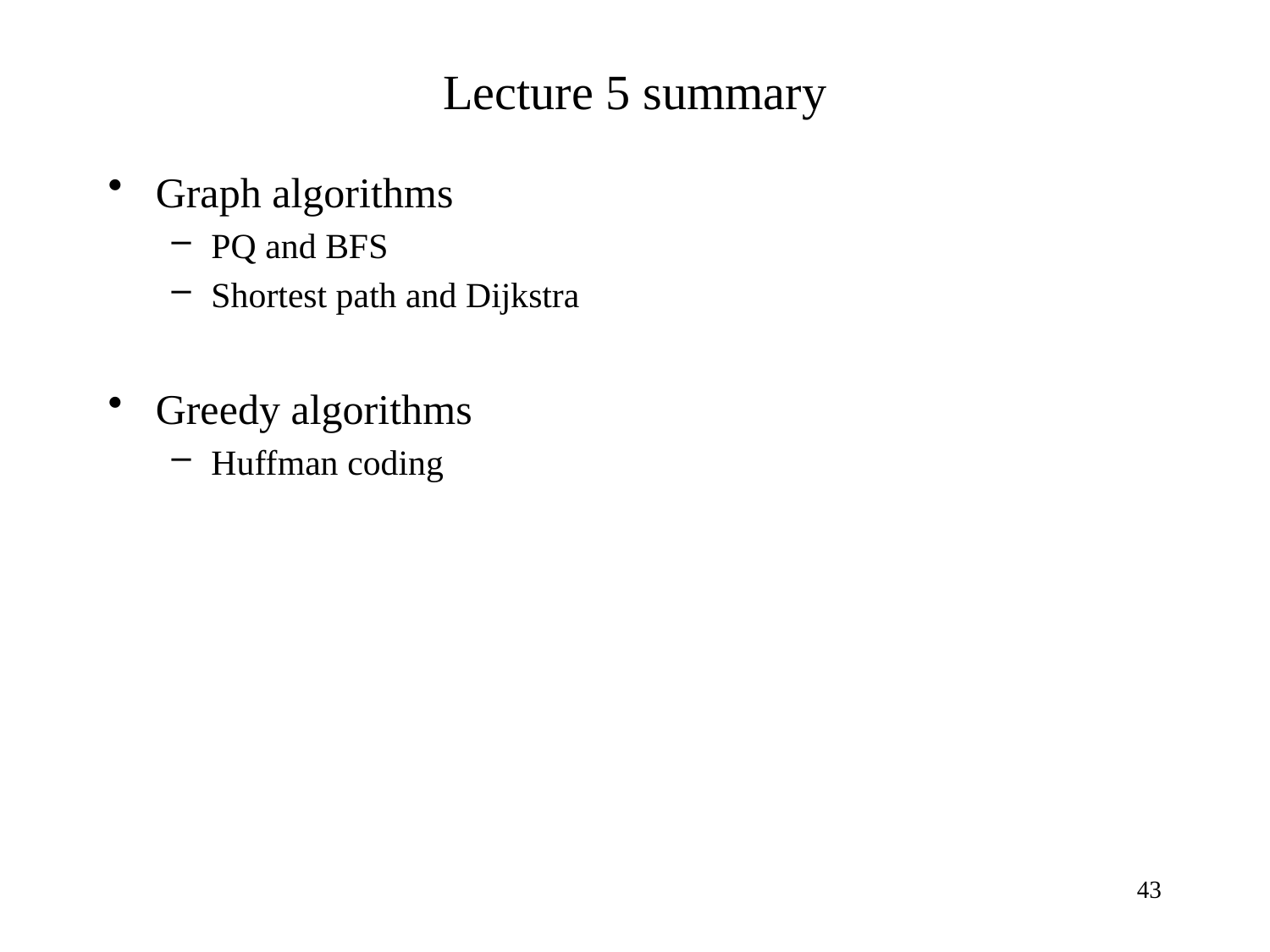

# Lecture 5 summary
Graph algorithms
PQ and BFS
Shortest path and Dijkstra

Greedy algorithms
Huffman coding
43